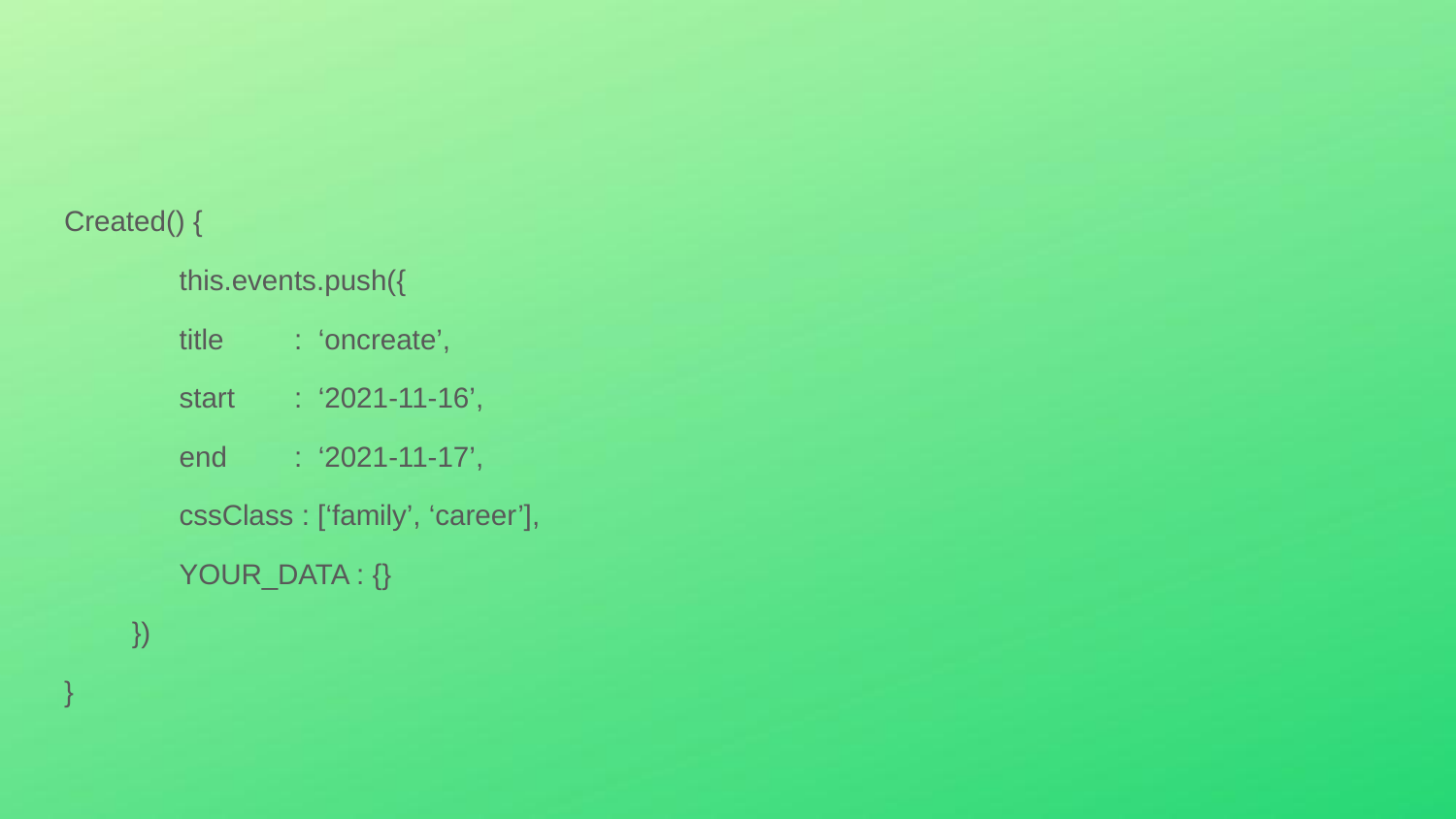

Created() {
	this.events.push({
		title		:  ‘oncreate’,
		start		:  ‘2021-11-16’,
		end		:  ‘2021-11-17’,
		cssClass : [‘family’, ‘career’],
		YOUR_DATA : {}
})
}